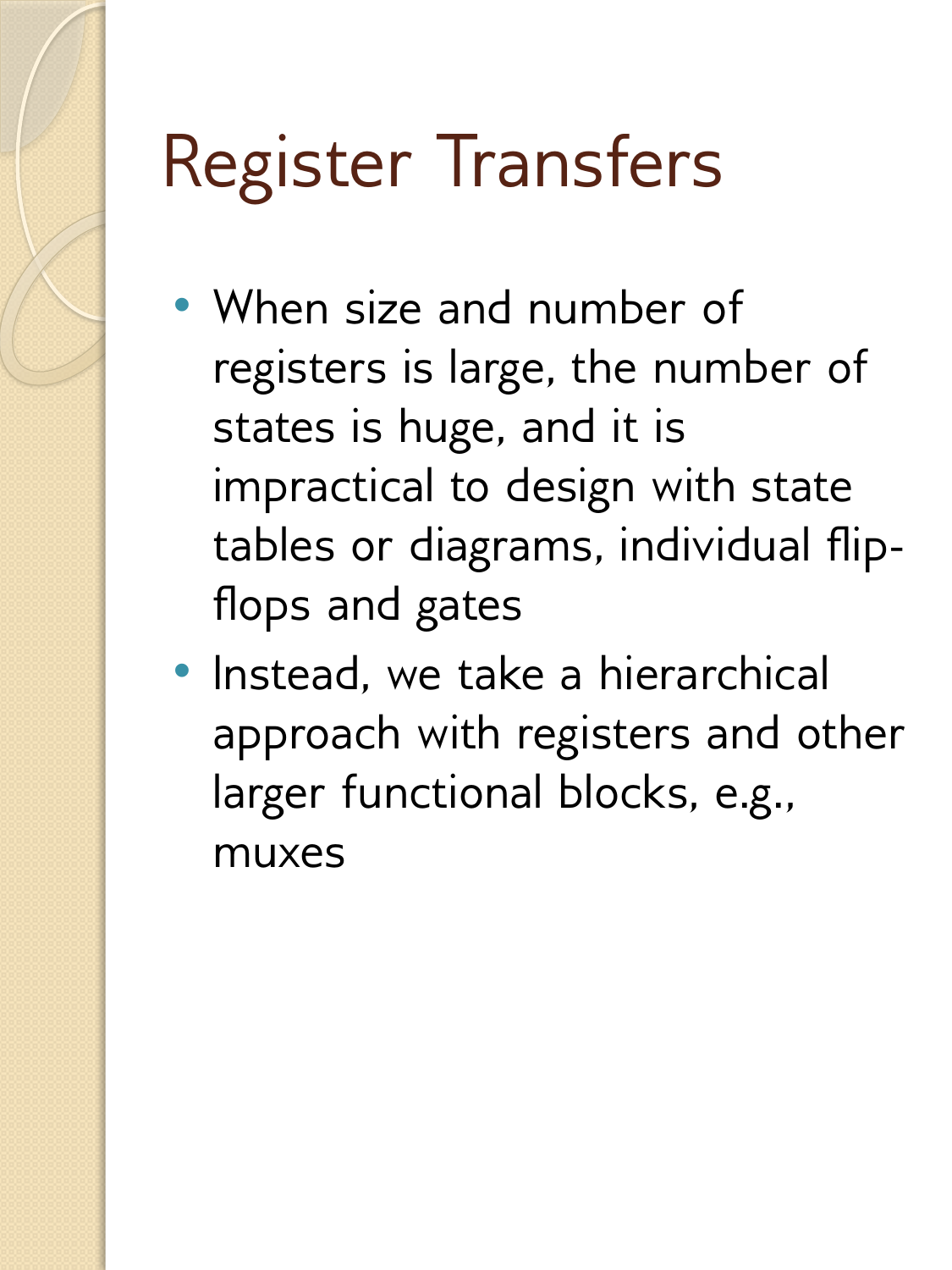

# Register Transfers
When size and number of registers is large, the number of states is huge, and it is impractical to design with state tables or diagrams, individual flip-flops and gates
Instead, we take a hierarchical approach with registers and other larger functional blocks, e.g., muxes